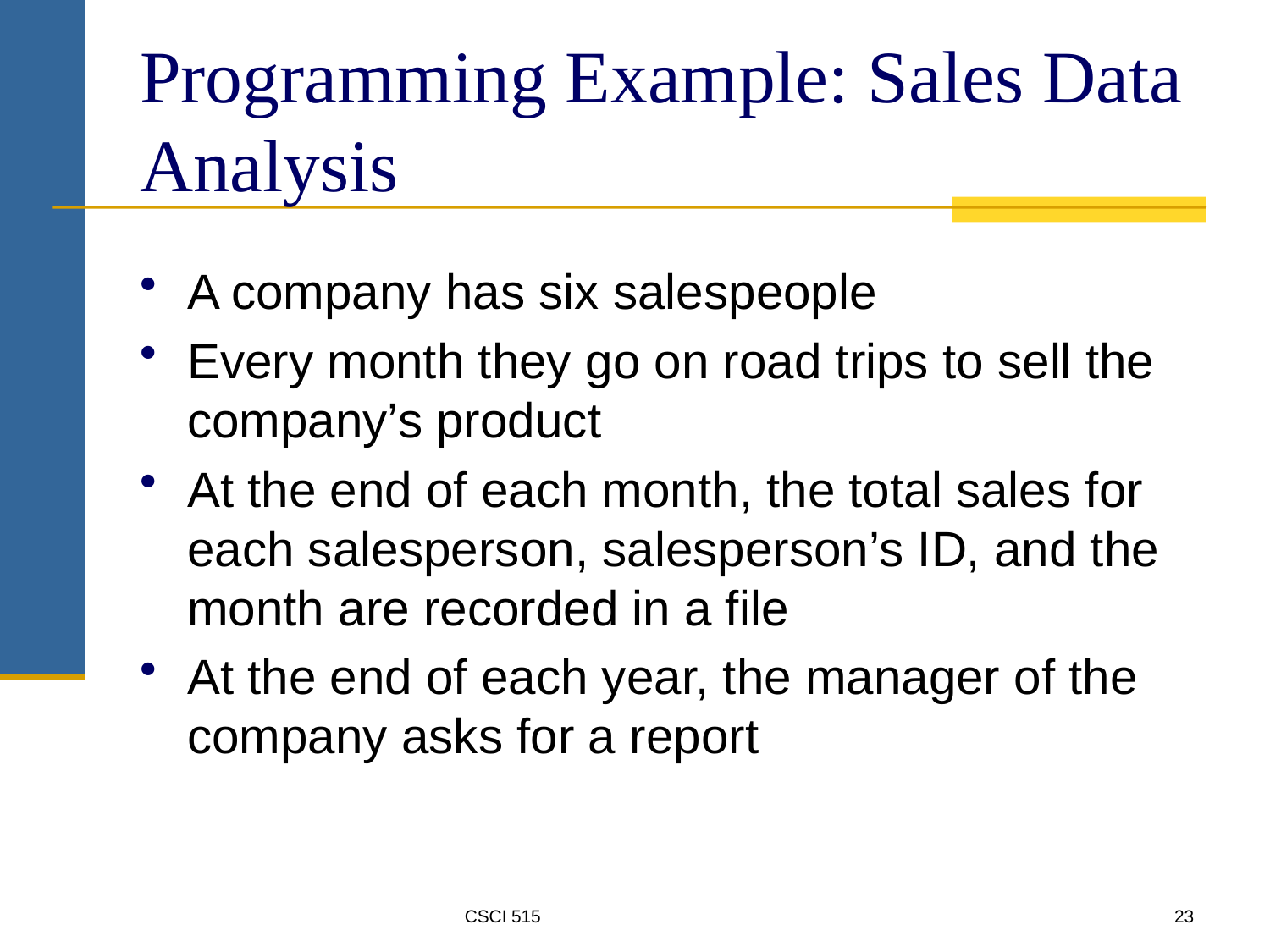

# Programming Example: Sales Data Analysis
A company has six salespeople
Every month they go on road trips to sell the company’s product
At the end of each month, the total sales for each salesperson, salesperson’s ID, and the month are recorded in a file
At the end of each year, the manager of the company asks for a report
CSCI 515
23